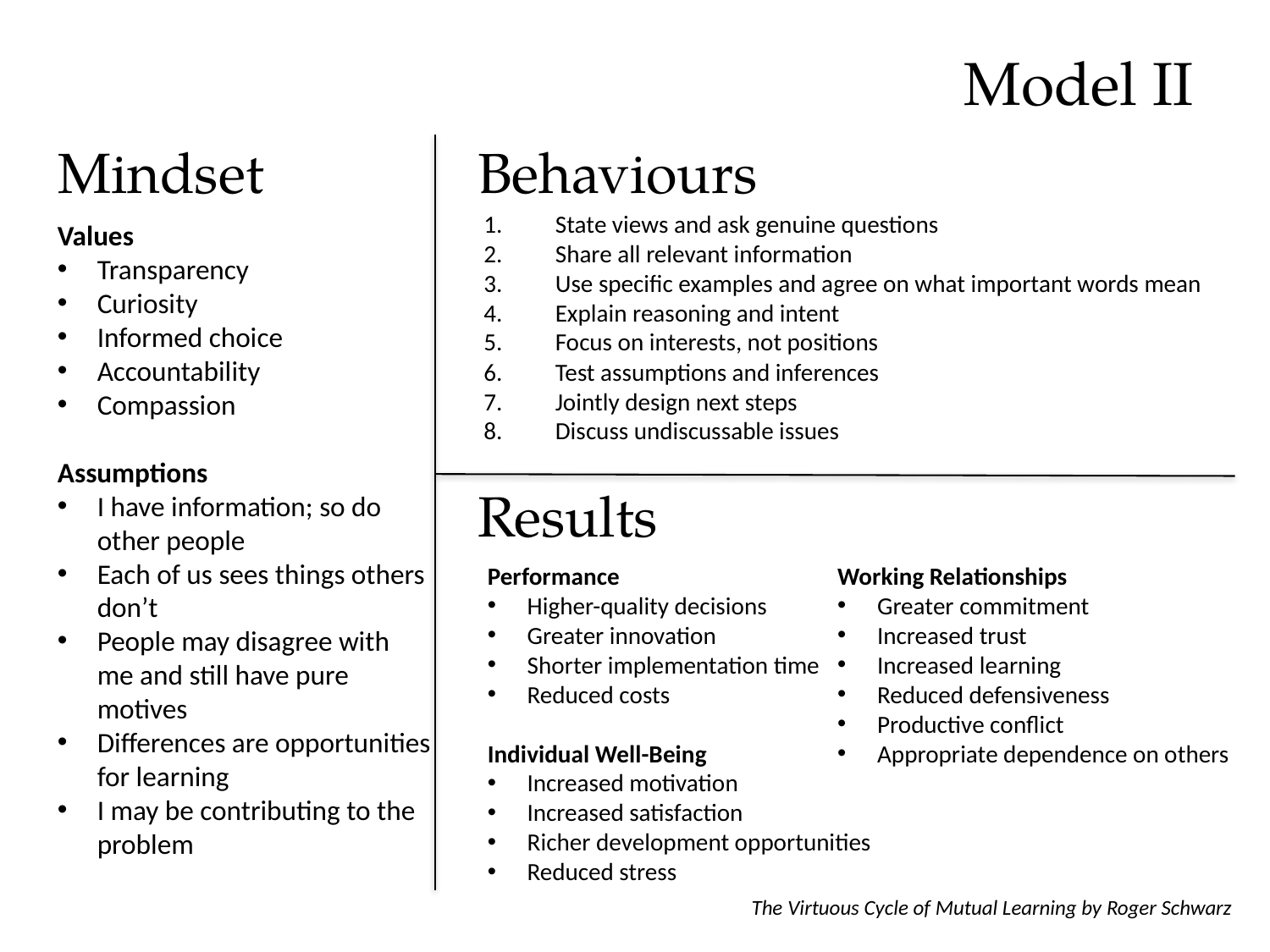

# Model II
Mindset
Behaviours
State views and ask genuine questions
Share all relevant information
Use specific examples and agree on what important words mean
Explain reasoning and intent
Focus on interests, not positions
Test assumptions and inferences
Jointly design next steps
Discuss undiscussable issues

Values
Transparency
Curiosity
Informed choice
Accountability
Compassion

Assumptions
I have information; so do other people
Each of us sees things others don’t
People may disagree with me and still have pure motives
Differences are opportunities for learning
I may be contributing to the problem
Results
Performance
Higher-quality decisions
Greater innovation
Shorter implementation time
Reduced costs

Individual Well-Being
Increased motivation
Increased satisfaction
Richer development opportunities
Reduced stress
Working Relationships
Greater commitment
Increased trust
Increased learning
Reduced defensiveness
Productive conflict
Appropriate dependence on others

The Virtuous Cycle of Mutual Learning by Roger Schwarz